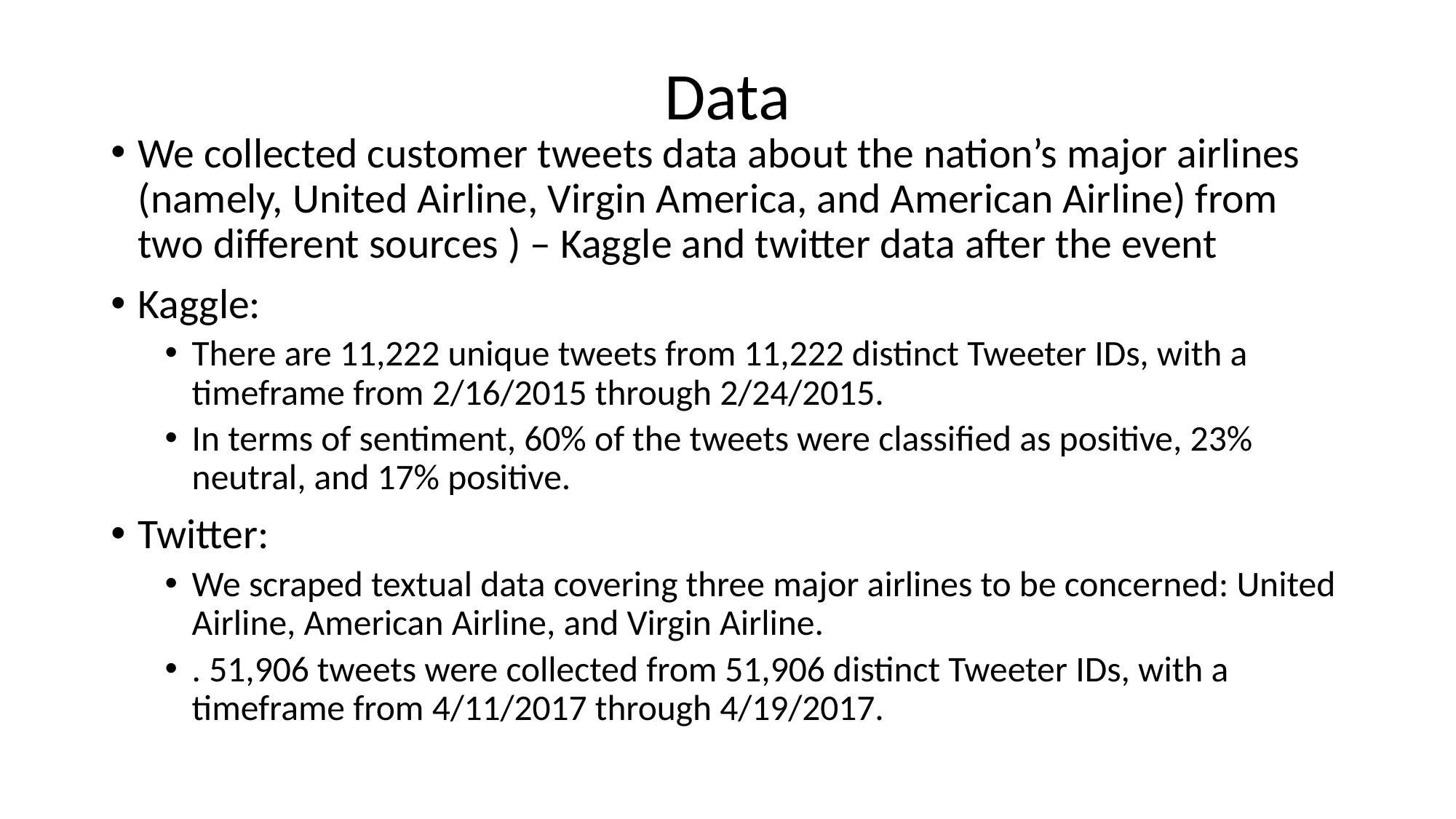

# Data
We collected customer tweets data about the nation’s major airlines (namely, United Airline, Virgin America, and American Airline) from two different sources ) – Kaggle and twitter data after the event
Kaggle:
There are 11,222 unique tweets from 11,222 distinct Tweeter IDs, with a timeframe from 2/16/2015 through 2/24/2015.
In terms of sentiment, 60% of the tweets were classified as positive, 23% neutral, and 17% positive.
Twitter:
We scraped textual data covering three major airlines to be concerned: United Airline, American Airline, and Virgin Airline.
. 51,906 tweets were collected from 51,906 distinct Tweeter IDs, with a timeframe from 4/11/2017 through 4/19/2017.